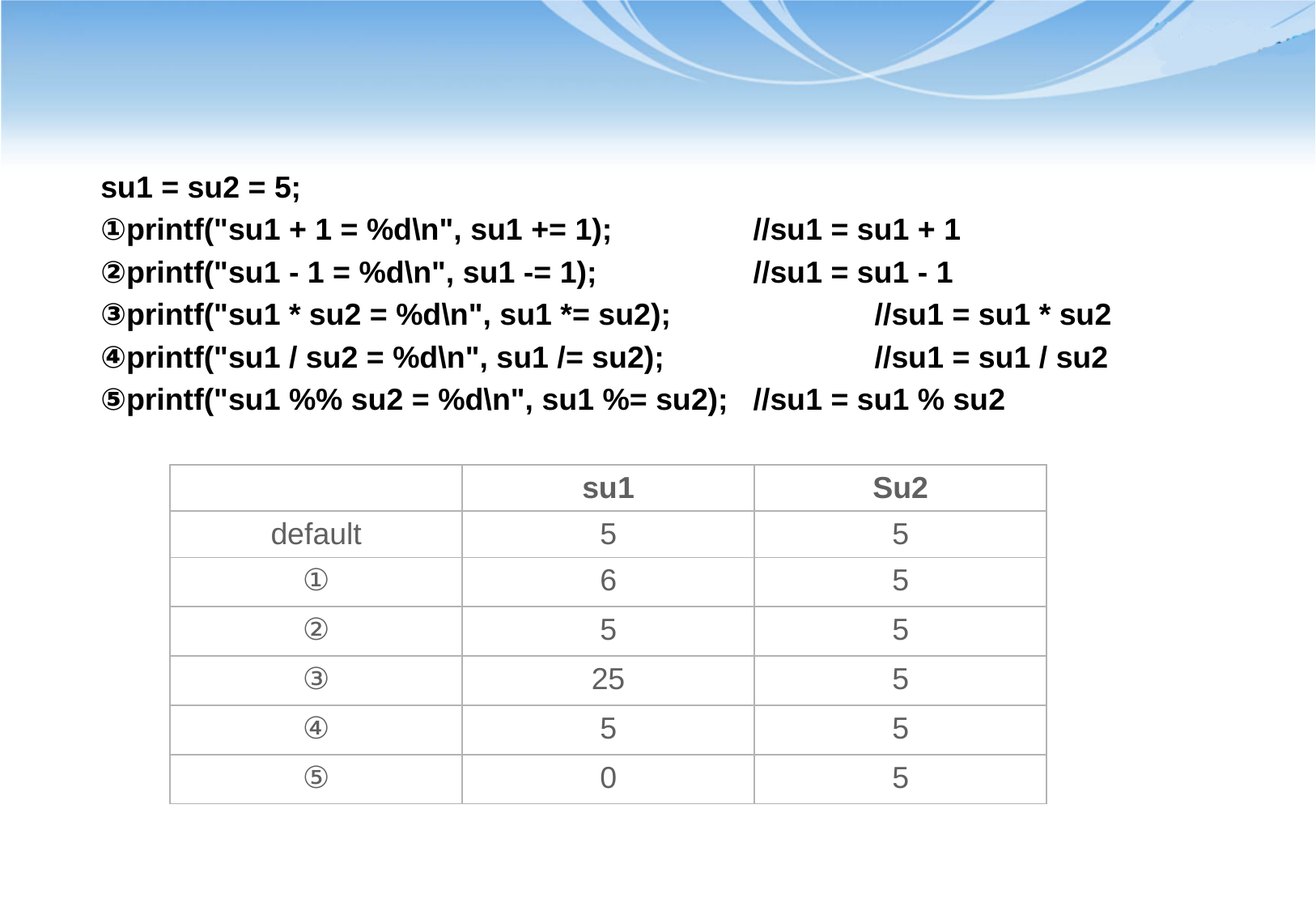

su1 = su2 = 5;
①printf("su1 + 1 = %d\n", su1 += 1);	 	//su1 = su1 + 1
②printf("su1 - 1 = %d\n", su1 -= 1);	 	//su1 = su1 - 1
③printf("su1 * su2 = %d\n", su1 *= su2);	 	//su1 = su1 * su2
④printf("su1 / su2 = %d\n", su1 /= su2);	 	//su1 = su1 / su2
⑤printf("su1 %% su2 = %d\n", su1 %= su2);	//su1 = su1 % su2
|  | su1 | Su2 |
| --- | --- | --- |
| default | 5 | 5 |
| ① | 6 | 5 |
| ② | 5 | 5 |
| ③ | 25 | 5 |
| ④ | 5 | 5 |
| ⑤ | 0 | 5 |